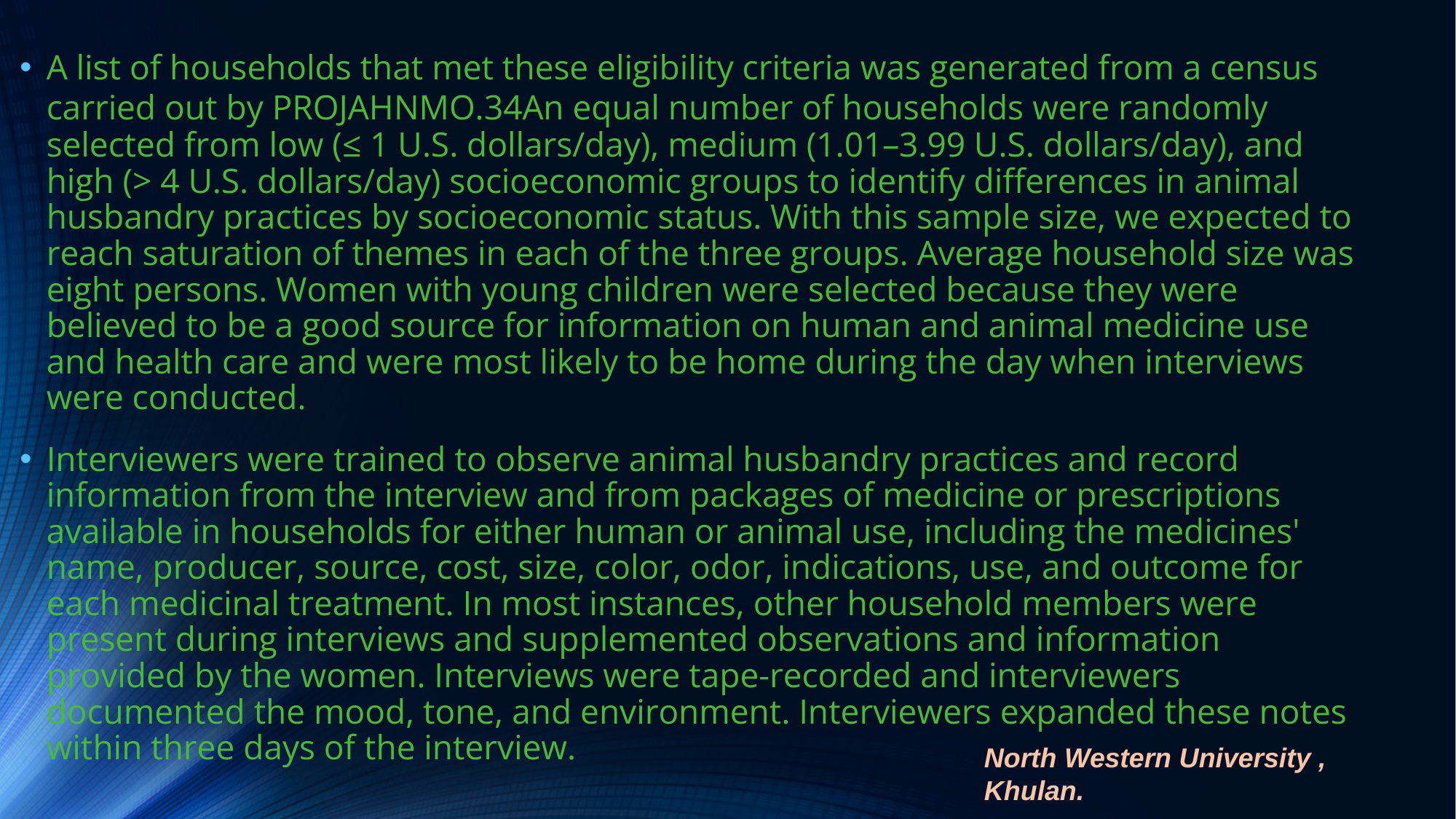

A list of households that met these eligibility criteria was generated from a census carried out by PROJAHNMO.34An equal number of households were randomly selected from low (≤ 1 U.S. dollars/day), medium (1.01–3.99 U.S. dollars/day), and high (> 4 U.S. dollars/day) socioeconomic groups to identify differences in animal husbandry practices by socioeconomic status. With this sample size, we expected to reach saturation of themes in each of the three groups. Average household size was eight persons. Women with young children were selected because they were believed to be a good source for information on human and animal medicine use and health care and were most likely to be home during the day when interviews were conducted.
Interviewers were trained to observe animal husbandry practices and record information from the interview and from packages of medicine or prescriptions available in households for either human or animal use, including the medicines' name, producer, source, cost, size, color, odor, indications, use, and outcome for each medicinal treatment. In most instances, other household members were present during interviews and supplemented observations and information provided by the women. Interviews were tape-recorded and interviewers documented the mood, tone, and environment. Interviewers expanded these notes within three days of the interview.

North Western University , Khulan.